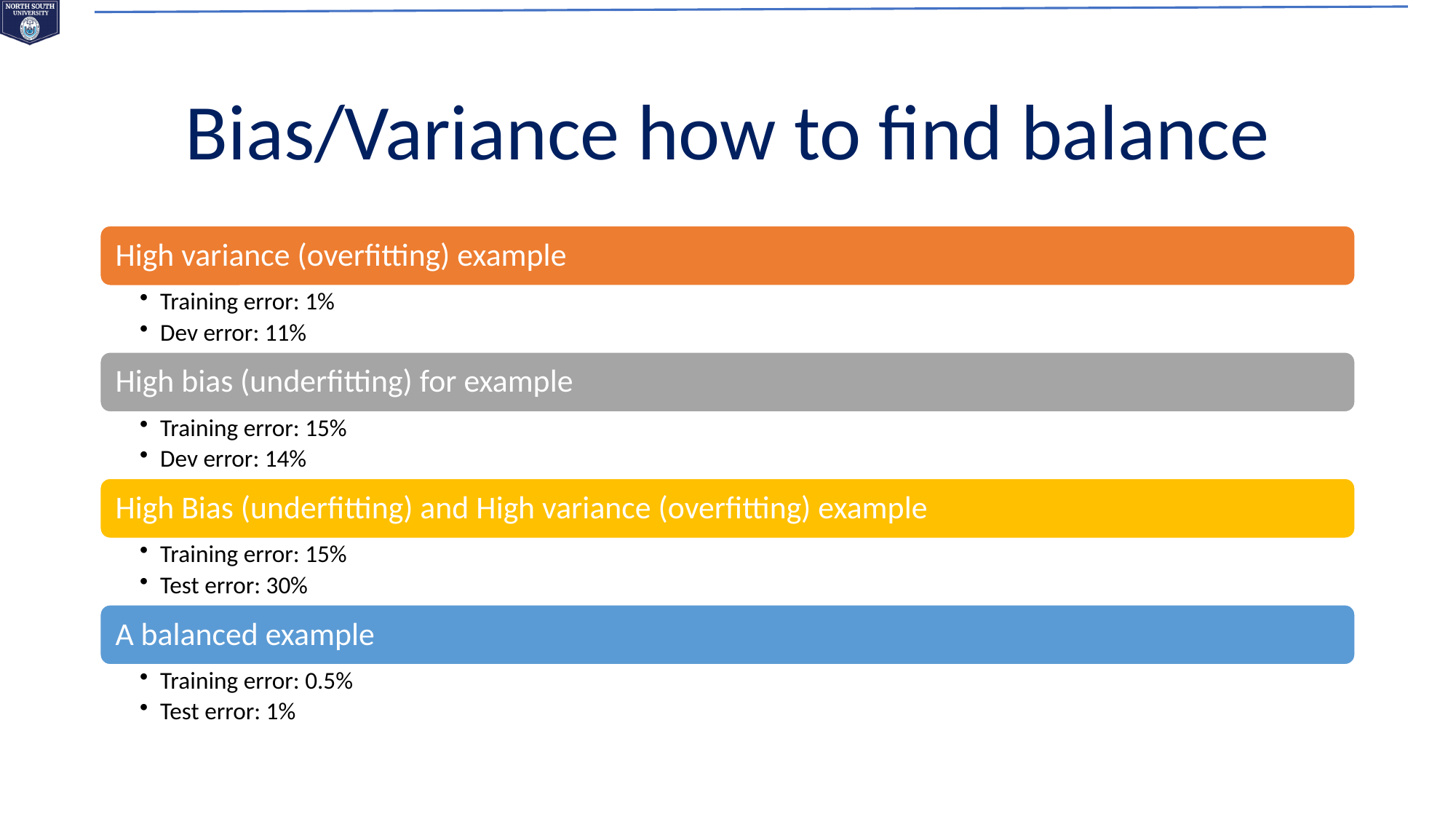

# Bias/Variance how to find balance
High variance (overfitting) example
Training error: 1%
Dev error: 11%
High bias (underfitting) for example
Training error: 15%
Dev error: 14%
High Bias (underfitting) and High variance (overfitting) example
Training error: 15%
Test error: 30%
A balanced example
Training error: 0.5%
Test error: 1%